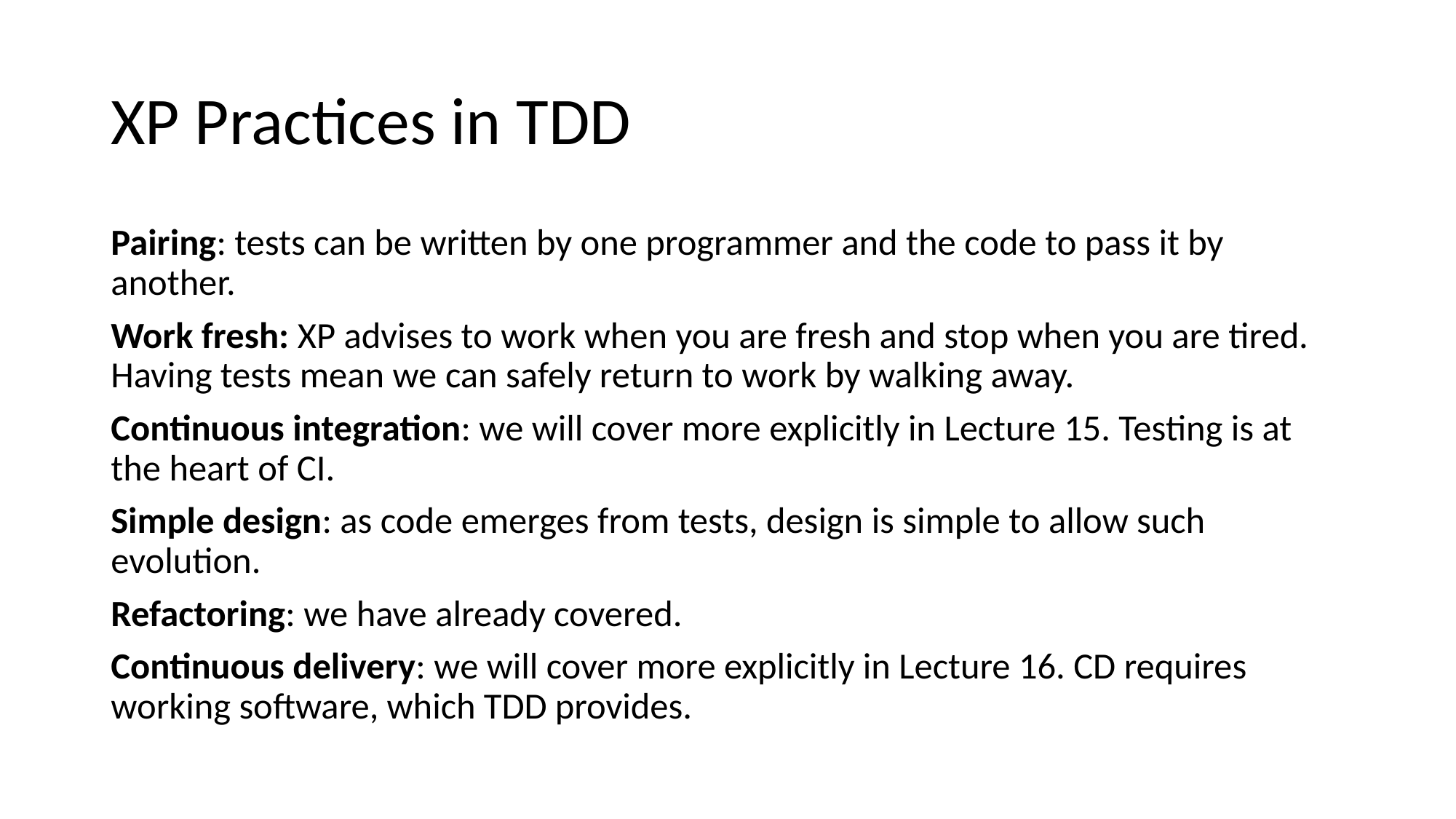

# XP Practices in TDD
Pairing: tests can be written by one programmer and the code to pass it by another.
Work fresh: XP advises to work when you are fresh and stop when you are tired. Having tests mean we can safely return to work by walking away.
Continuous integration: we will cover more explicitly in Lecture 15. Testing is at the heart of CI.
Simple design: as code emerges from tests, design is simple to allow such evolution.
Refactoring: we have already covered.
Continuous delivery: we will cover more explicitly in Lecture 16. CD requires working software, which TDD provides.